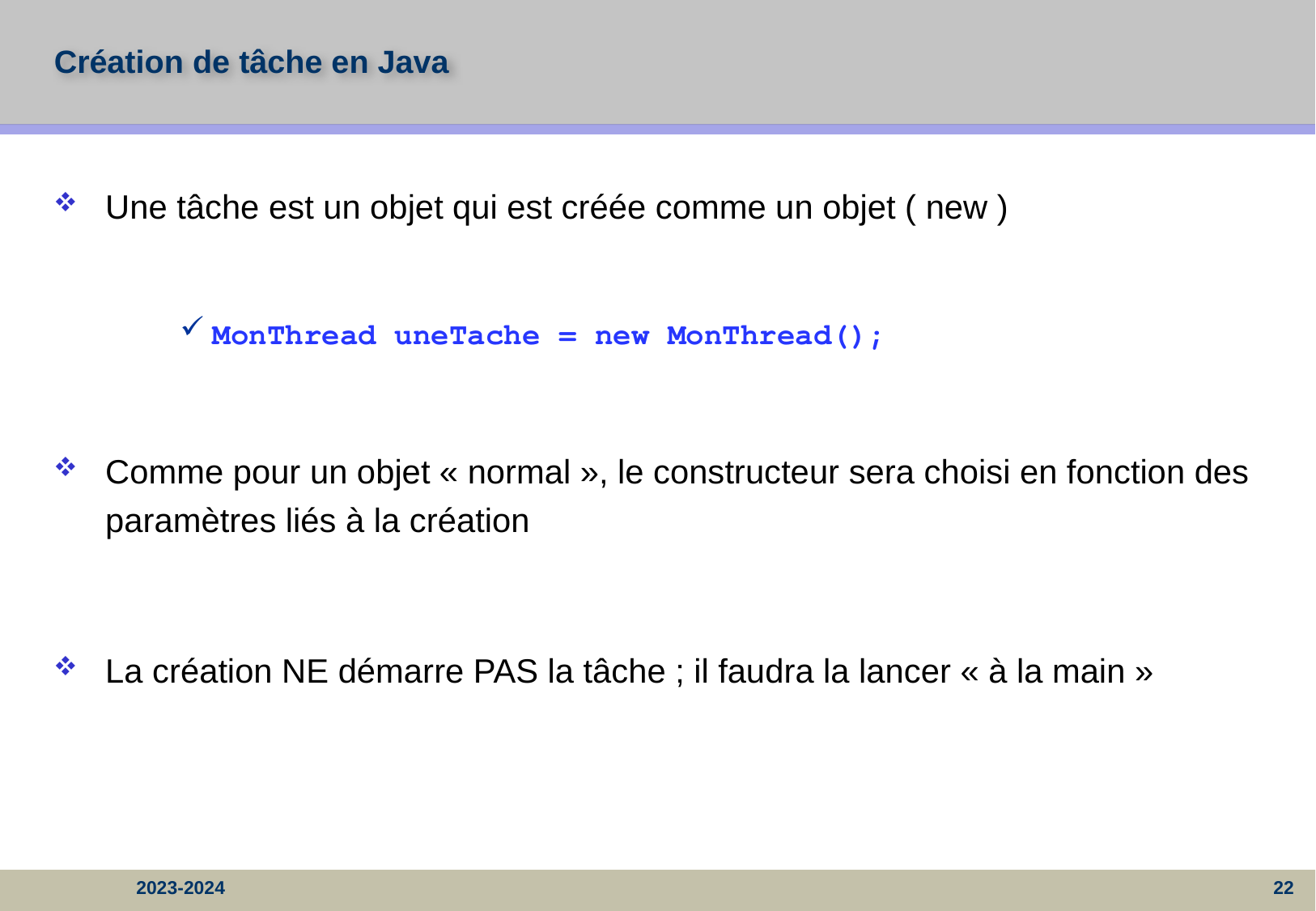

# Création de tâche en Java
Une tâche est un objet qui est créée comme un objet ( new )

MonThread uneTache = new MonThread();

Comme pour un objet « normal », le constructeur sera choisi en fonction des paramètres liés à la création

La création NE démarre PAS la tâche ; il faudra la lancer « à la main »